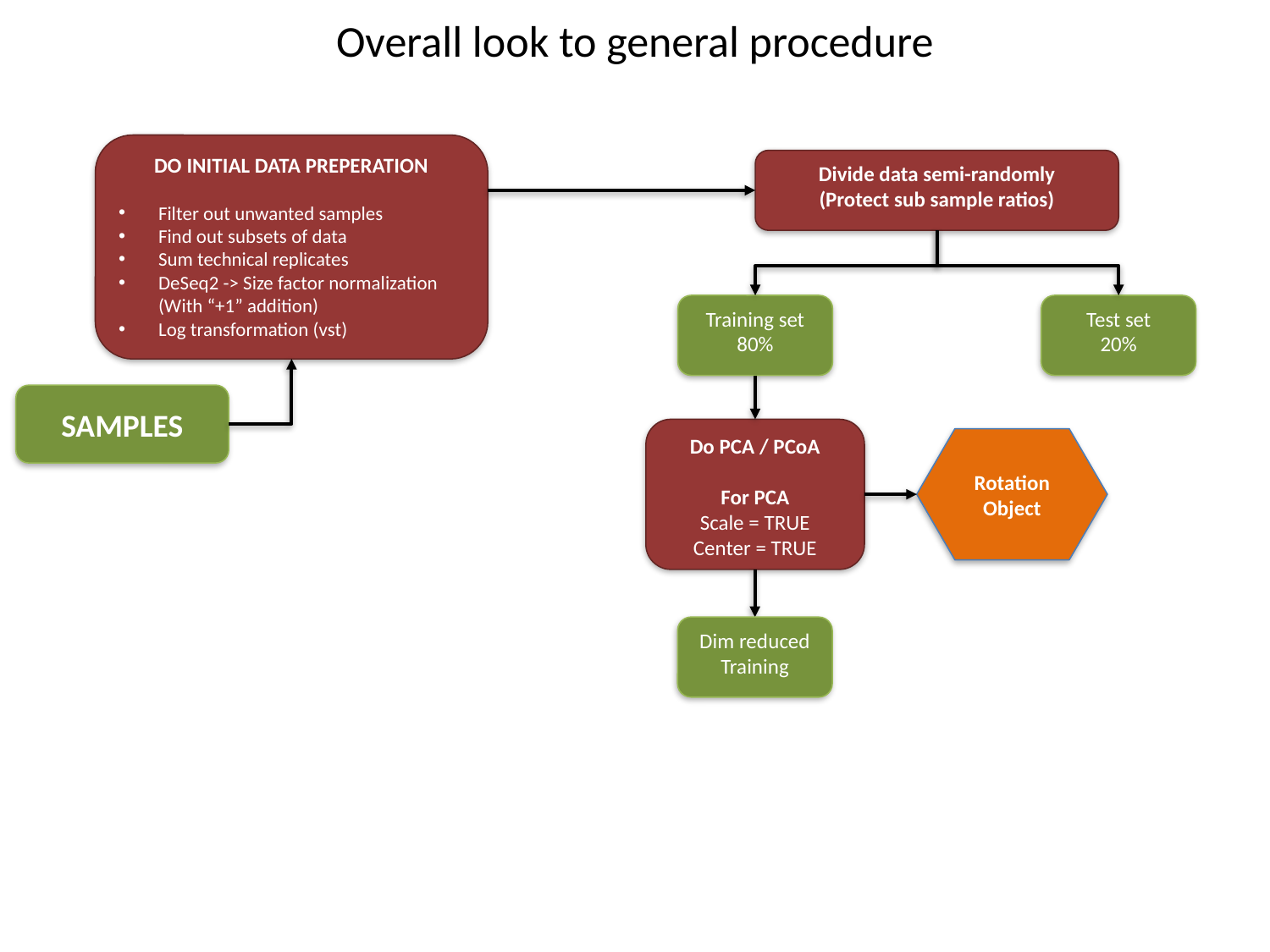

Overall look to general procedure
DO INITIAL DATA PREPERATION
Filter out unwanted samples
Find out subsets of data
Sum technical replicates
DeSeq2 -> Size factor normalization
(With “+1” addition)
Log transformation (vst)

Divide data semi-randomly
(Protect sub sample ratios)
Training set
80%
Test set
20%
SAMPLES
Do PCA / PCoA
For PCA
Scale = TRUE
Center = TRUE
Rotation Object
Dim reduced
Training